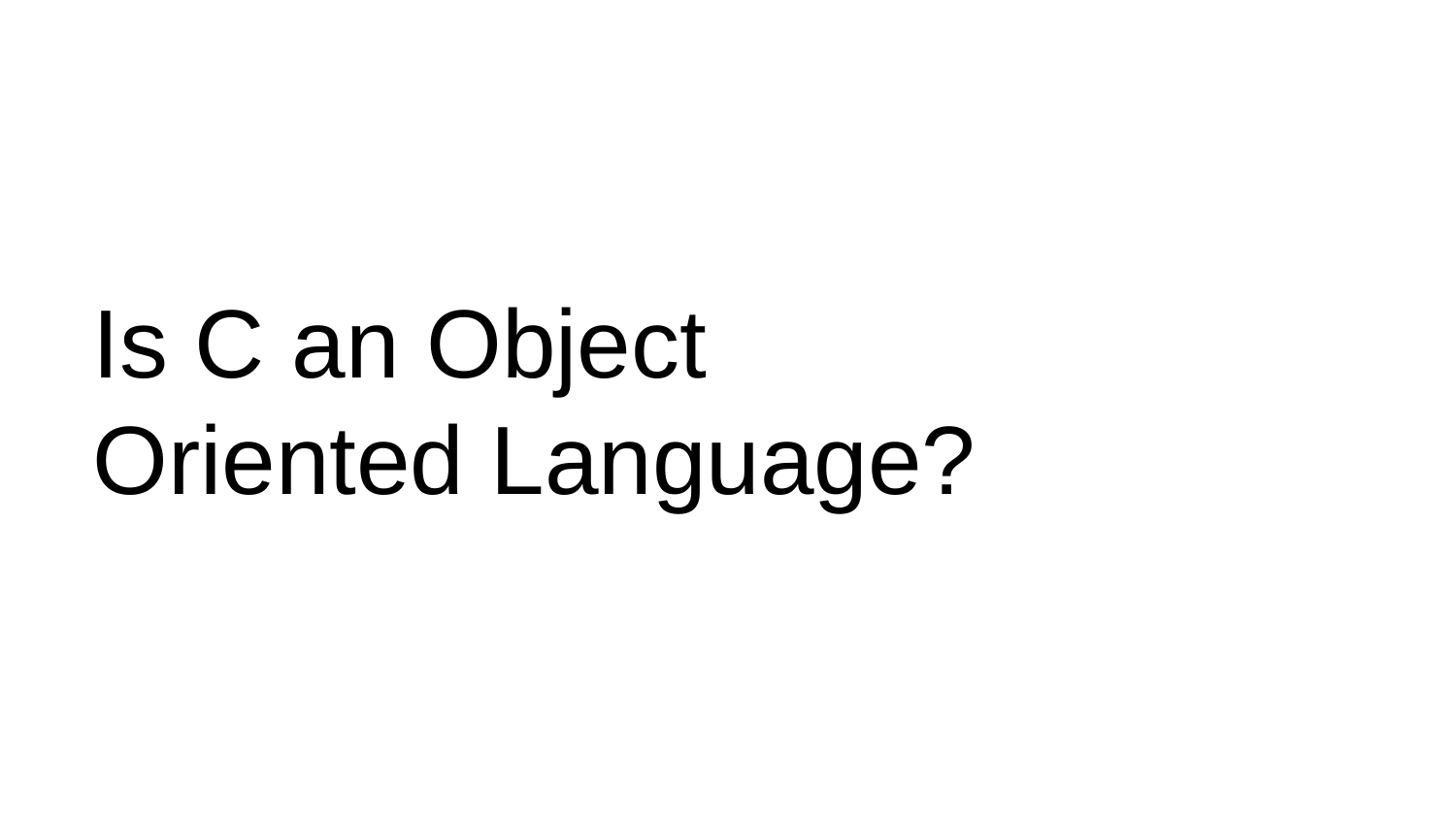

# Is C an Object Oriented Language?